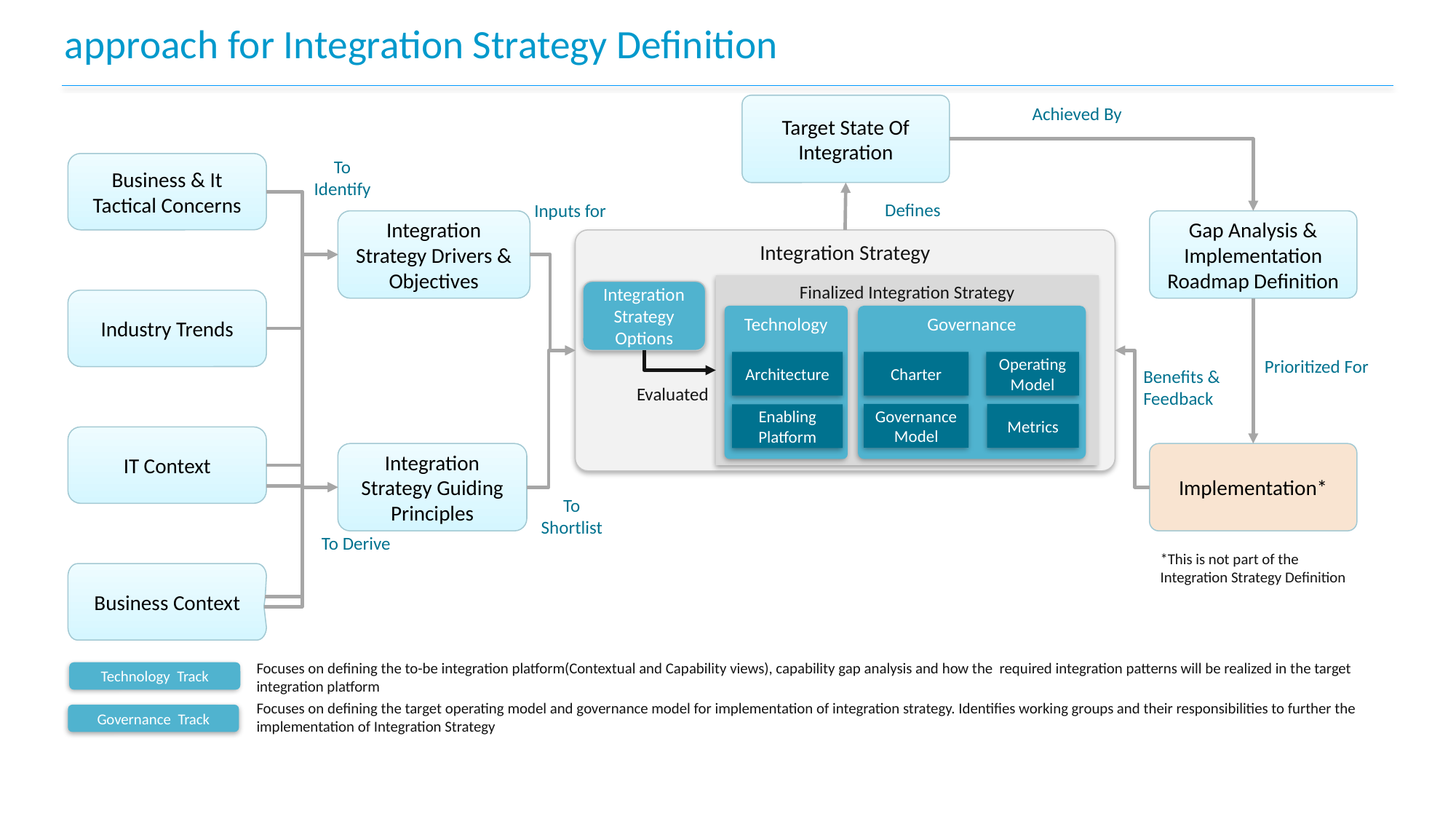

# approach for Integration Strategy Definition
Target State Of Integration
Achieved By
To Identify
Business & It Tactical Concerns
Defines
Inputs for
Integration Strategy Drivers & Objectives
Gap Analysis & Implementation Roadmap Definition
Integration Strategy

Finalized Integration Strategy
Integration Strategy Options
Industry Trends
Technology
Governance
Prioritized For
Charter
Operating Model
Architecture
Benefits & Feedback
Evaluated
Governance Model
Metrics
Enabling Platform
IT Context
Integration Strategy Guiding Principles
Implementation*
To Shortlist
To Derive
Business Context
*This is not part of the Integration Strategy Definition
Focuses on defining the to-be integration platform(Contextual and Capability views), capability gap analysis and how the  required integration patterns will be realized in the target integration platform
Technology  Track
Focuses on defining the target operating model and governance model for implementation of integration strategy. Identifies working groups and their responsibilities to further the implementation of Integration Strategy
Governance  Track